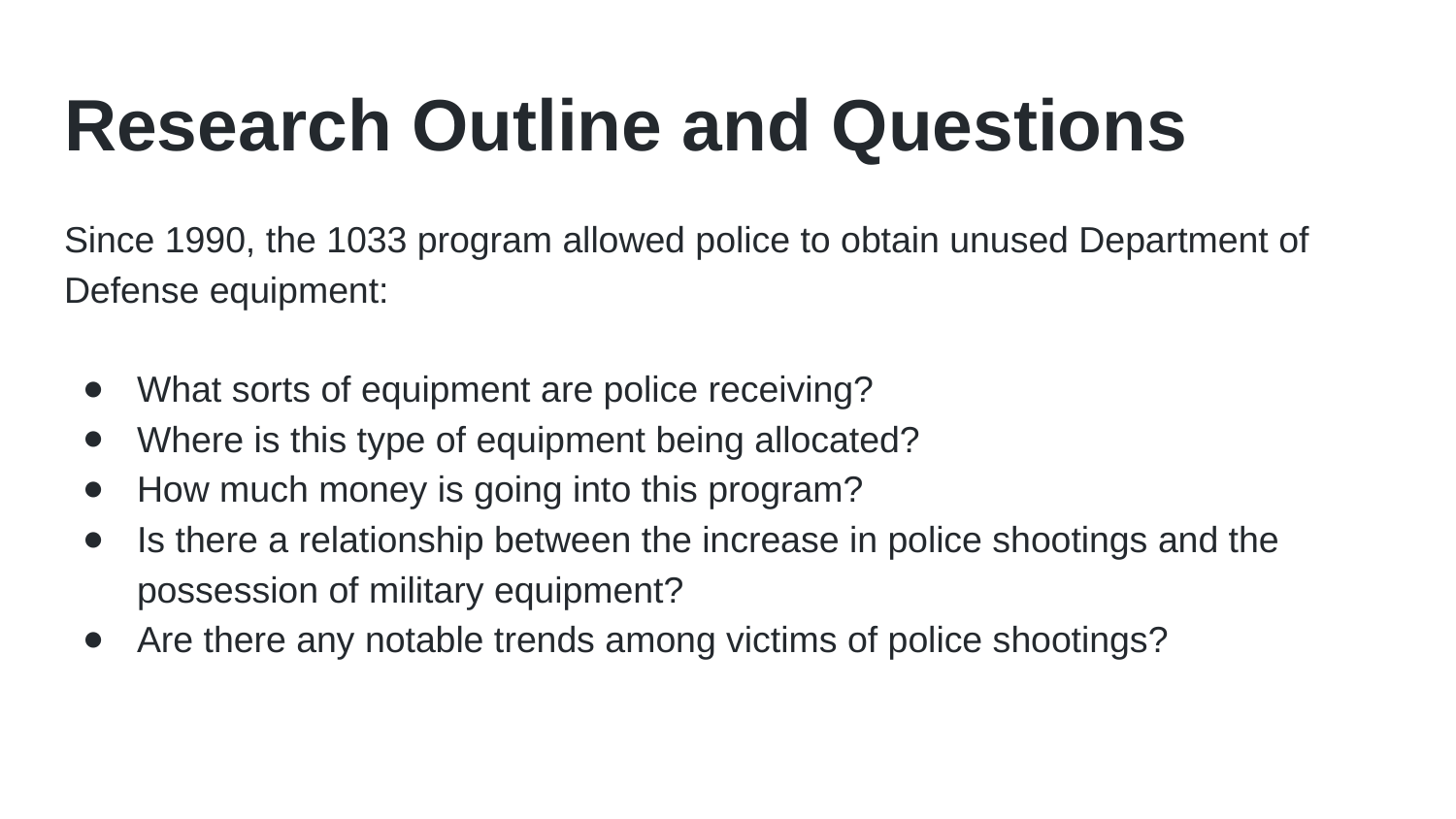

# Research Outline and Questions
Since 1990, the 1033 program allowed police to obtain unused Department of Defense equipment:
What sorts of equipment are police receiving?
Where is this type of equipment being allocated?
How much money is going into this program?
Is there a relationship between the increase in police shootings and the possession of military equipment?
Are there any notable trends among victims of police shootings?